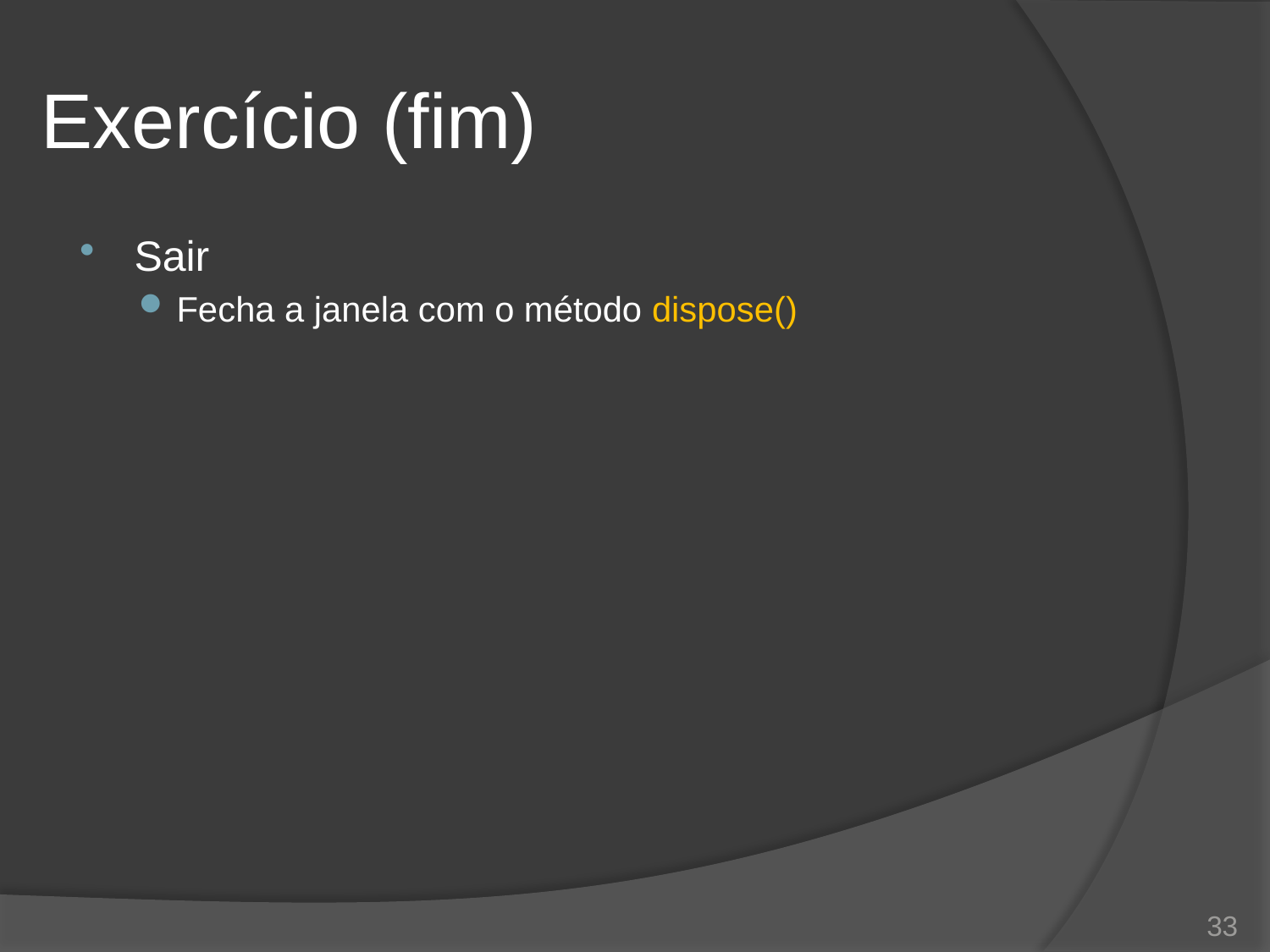

# Exercício (fim)
Sair
Fecha a janela com o método dispose()
33